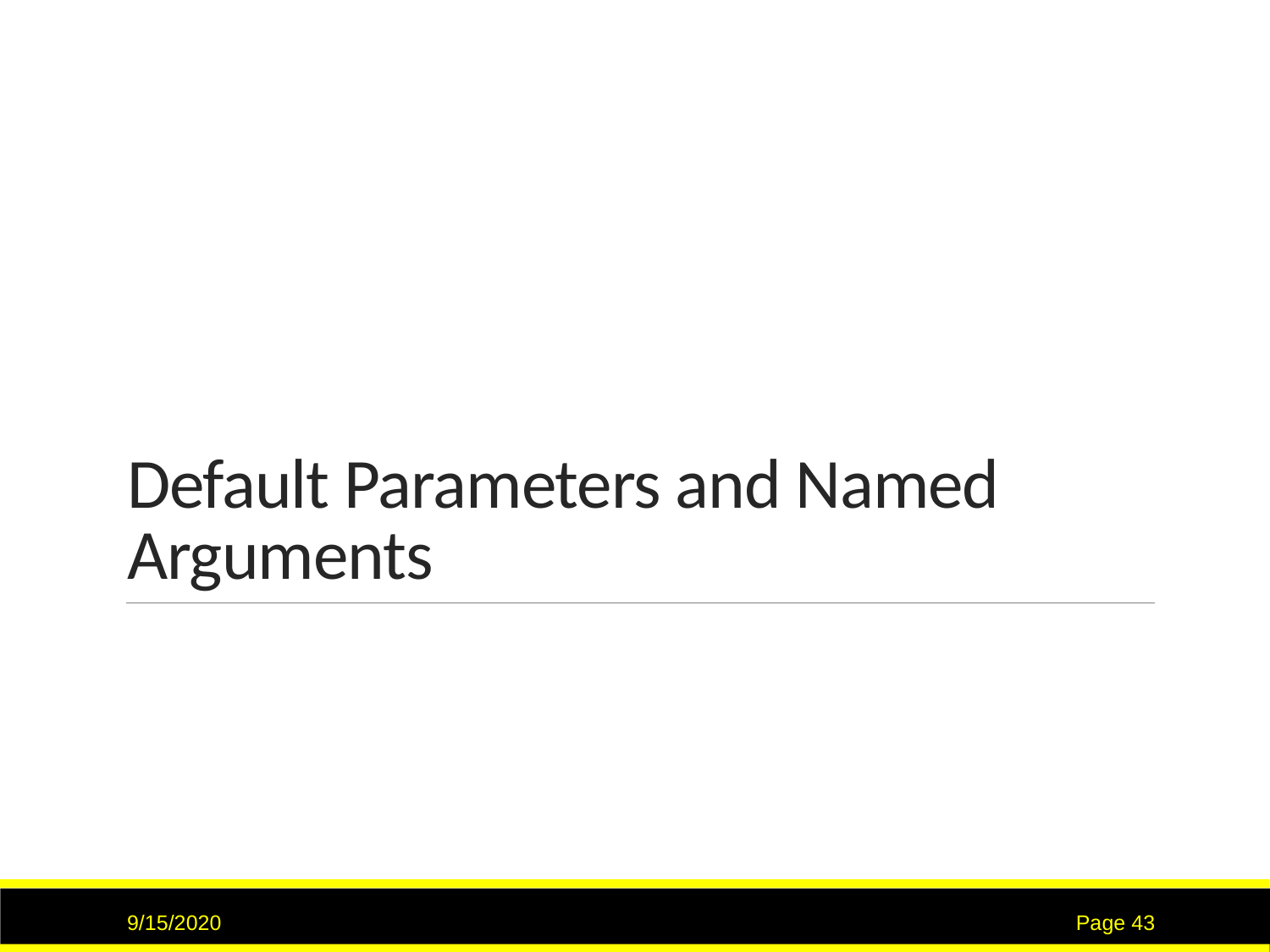

# Default Parameters and Named Arguments
9/15/2020
Page 43